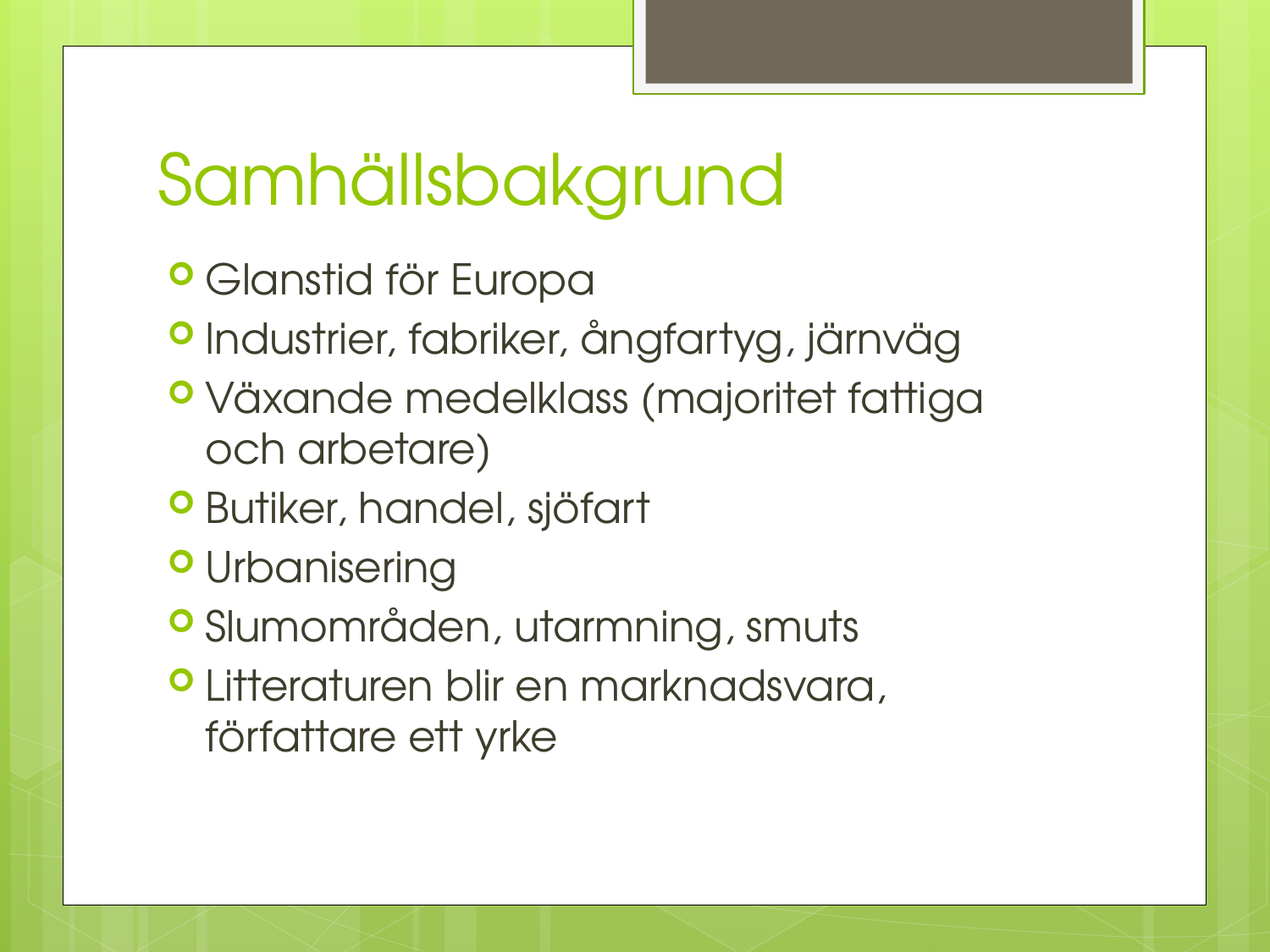

# Samhällsbakgrund
Glanstid för Europa
Industrier, fabriker, ångfartyg, järnväg
Växande medelklass (majoritet fattiga och arbetare)
Butiker, handel, sjöfart
Urbanisering
Slumområden, utarmning, smuts
Litteraturen blir en marknadsvara, författare ett yrke